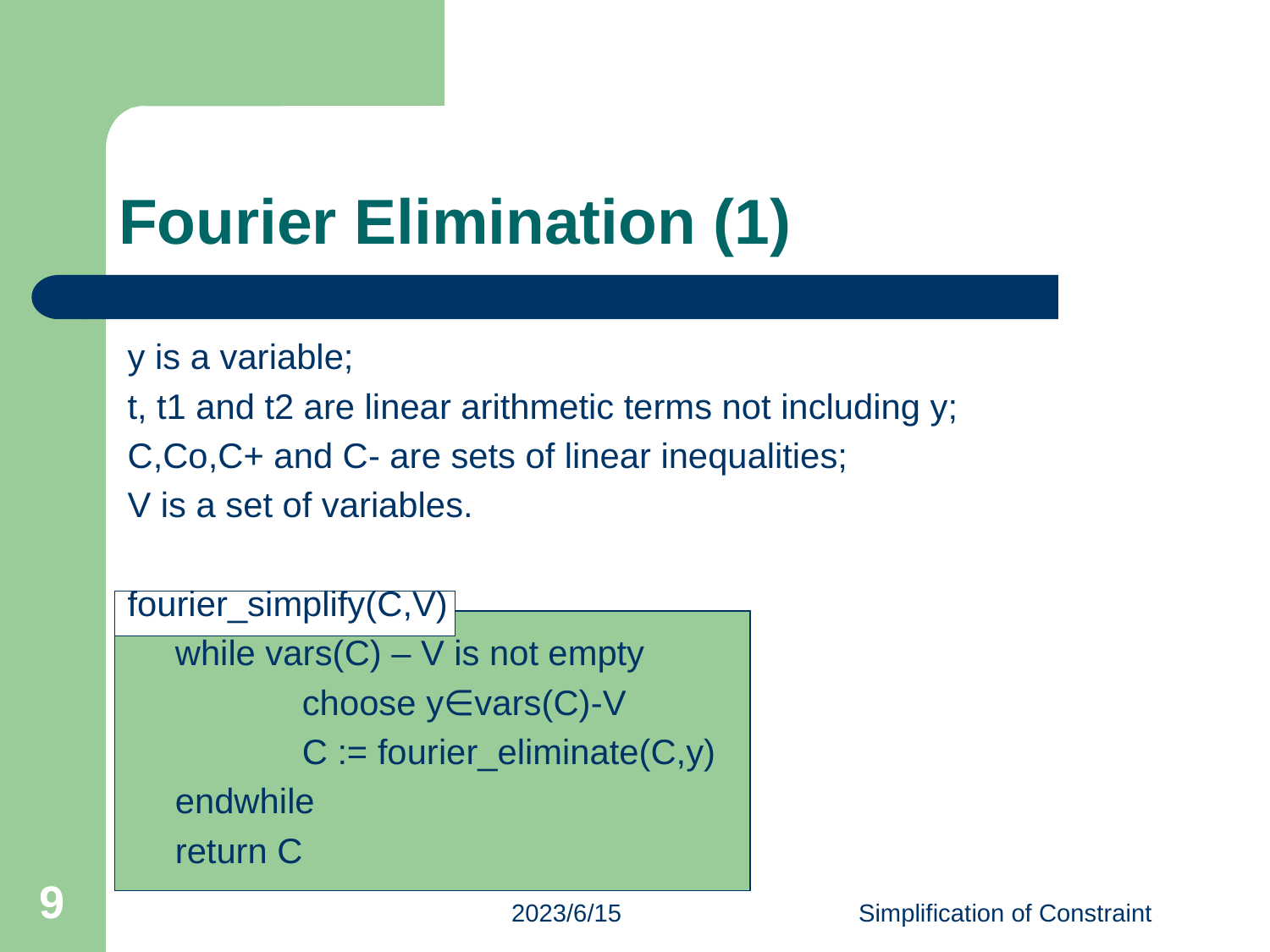

# Fourier Elimination (1)
y is a variable;
t, t1 and t2 are linear arithmetic terms not including y;
C,Co,C+ and C- are sets of linear inequalities;
V is a set of variables.

fourier_simplify(C,V)
	while vars(C) – V is not empty
		choose y∈vars(C)-V
		C := fourier_eliminate(C,y)
	endwhile
	return C

9
2023/6/15
Simplification of Constraint